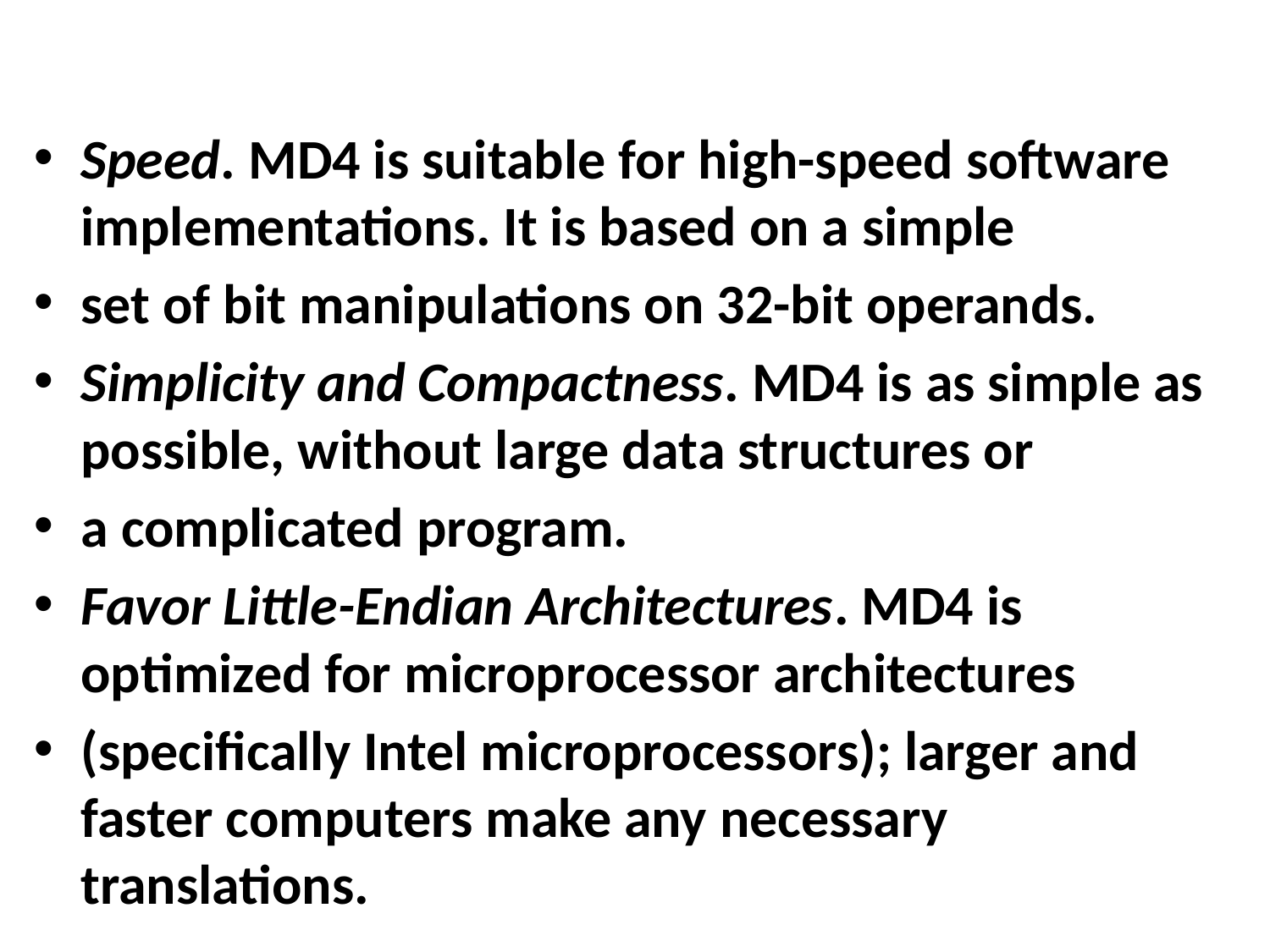

#
Speed. MD4 is suitable for high-speed software implementations. It is based on a simple
set of bit manipulations on 32-bit operands.
Simplicity and Compactness. MD4 is as simple as possible, without large data structures or
a complicated program.
Favor Little-Endian Architectures. MD4 is optimized for microprocessor architectures
(specifically Intel microprocessors); larger and faster computers make any necessary translations.